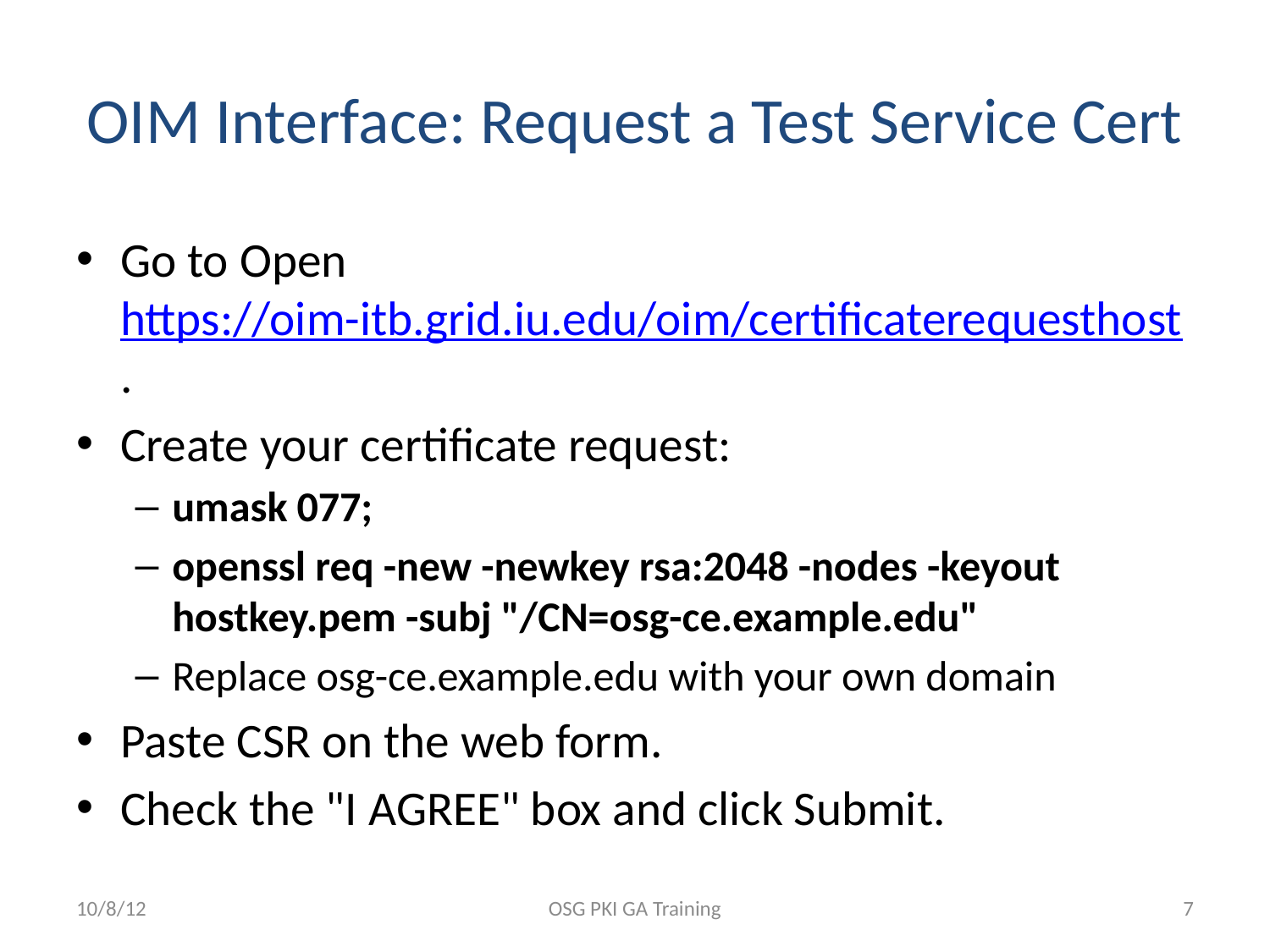

# OIM Interface: Request a Test Service Cert
Go to Open https://oim-itb.grid.iu.edu/oim/certificaterequesthost.
Create your certificate request:
umask 077;
openssl req -new -newkey rsa:2048 -nodes -keyout hostkey.pem -subj "/CN=osg-ce.example.edu"
Replace osg-ce.example.edu with your own domain
Paste CSR on the web form.
Check the "I AGREE" box and click Submit.

10/8/12
OSG PKI GA Training
7